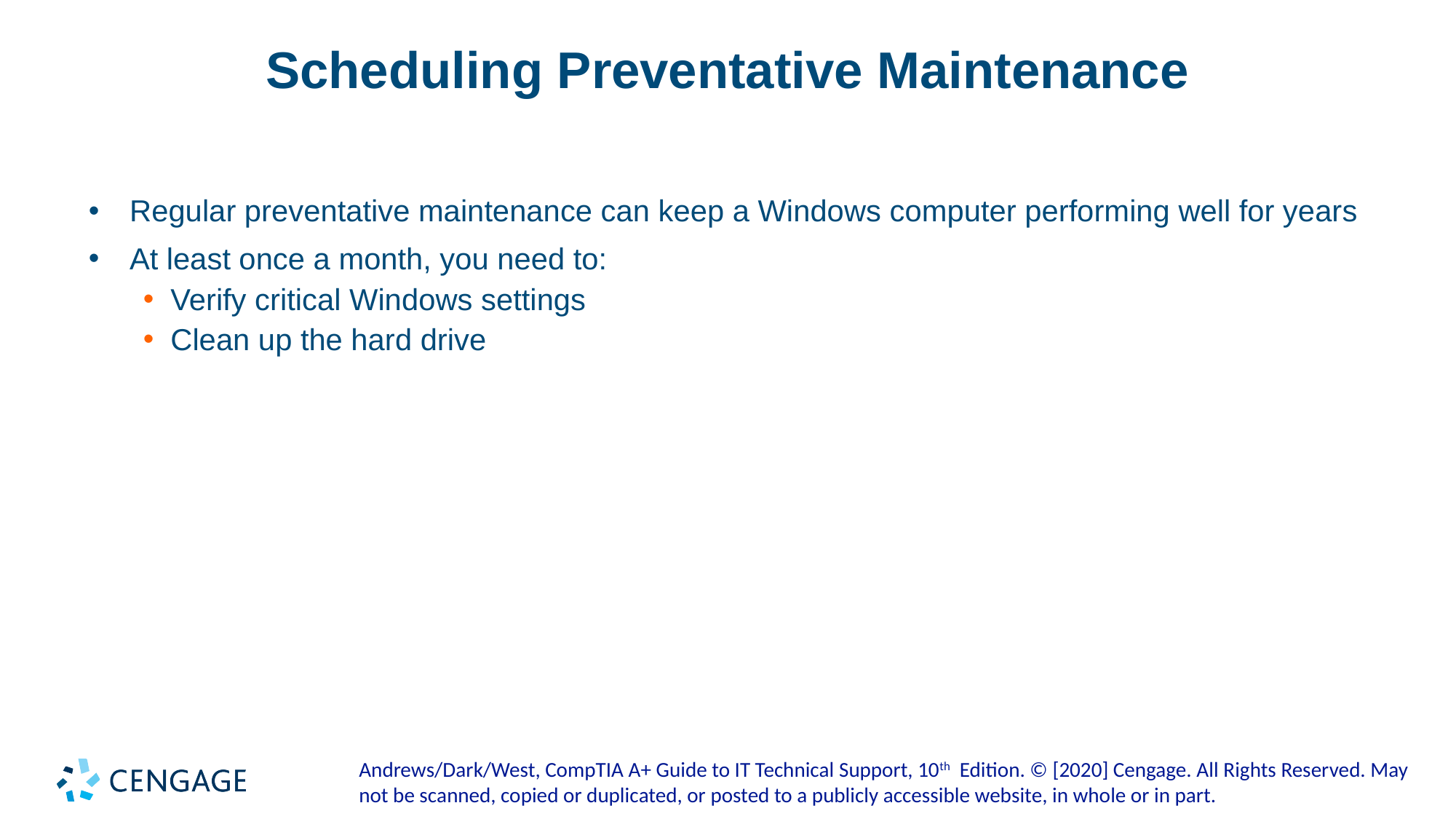

# Scheduling Preventative Maintenance
Regular preventative maintenance can keep a Windows computer performing well for years
At least once a month, you need to:
Verify critical Windows settings
Clean up the hard drive